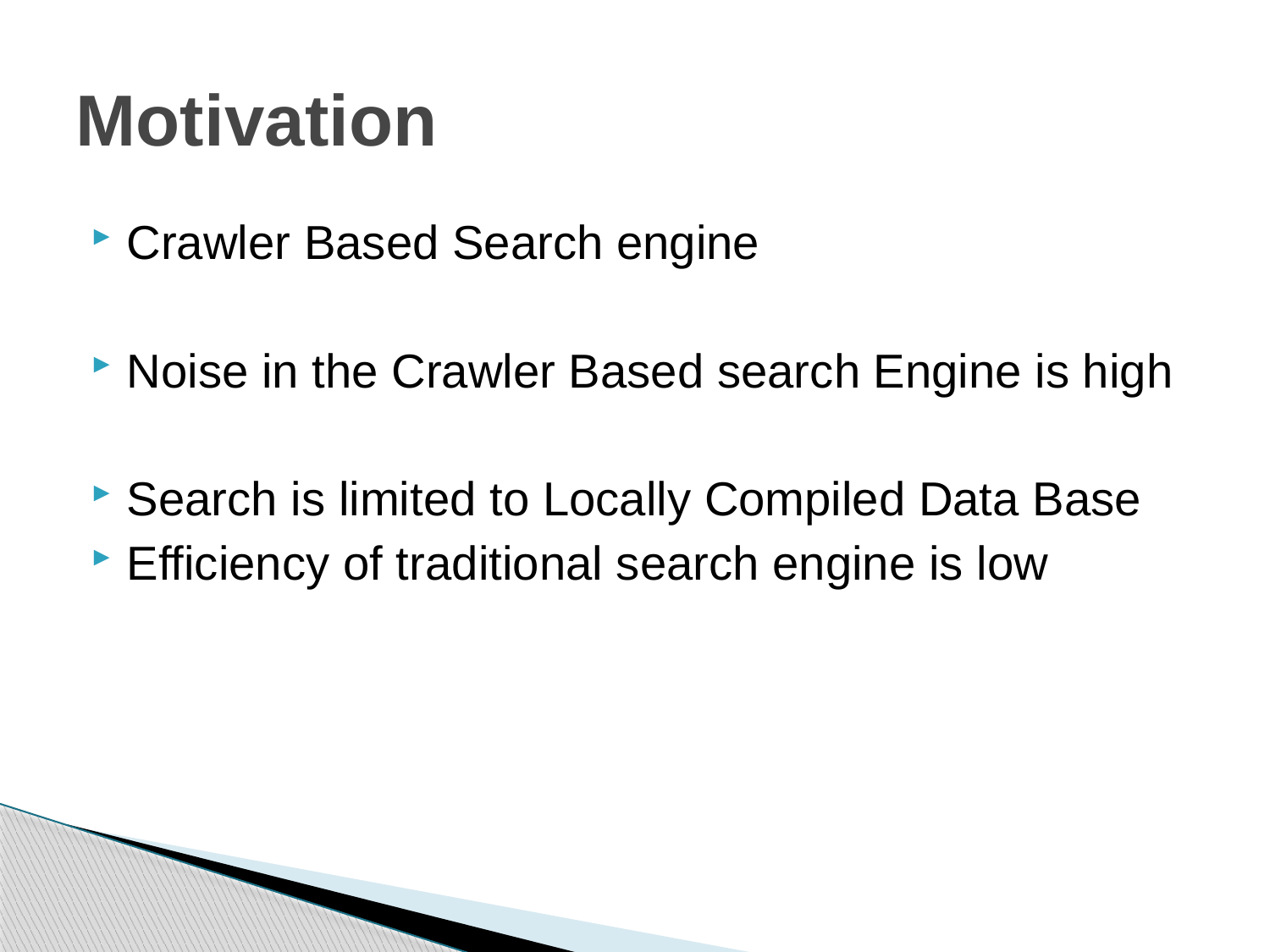

# Motivation
Crawler Based Search engine

Noise in the Crawler Based search Engine is high

Search is limited to Locally Compiled Data Base
Efficiency of traditional search engine is low